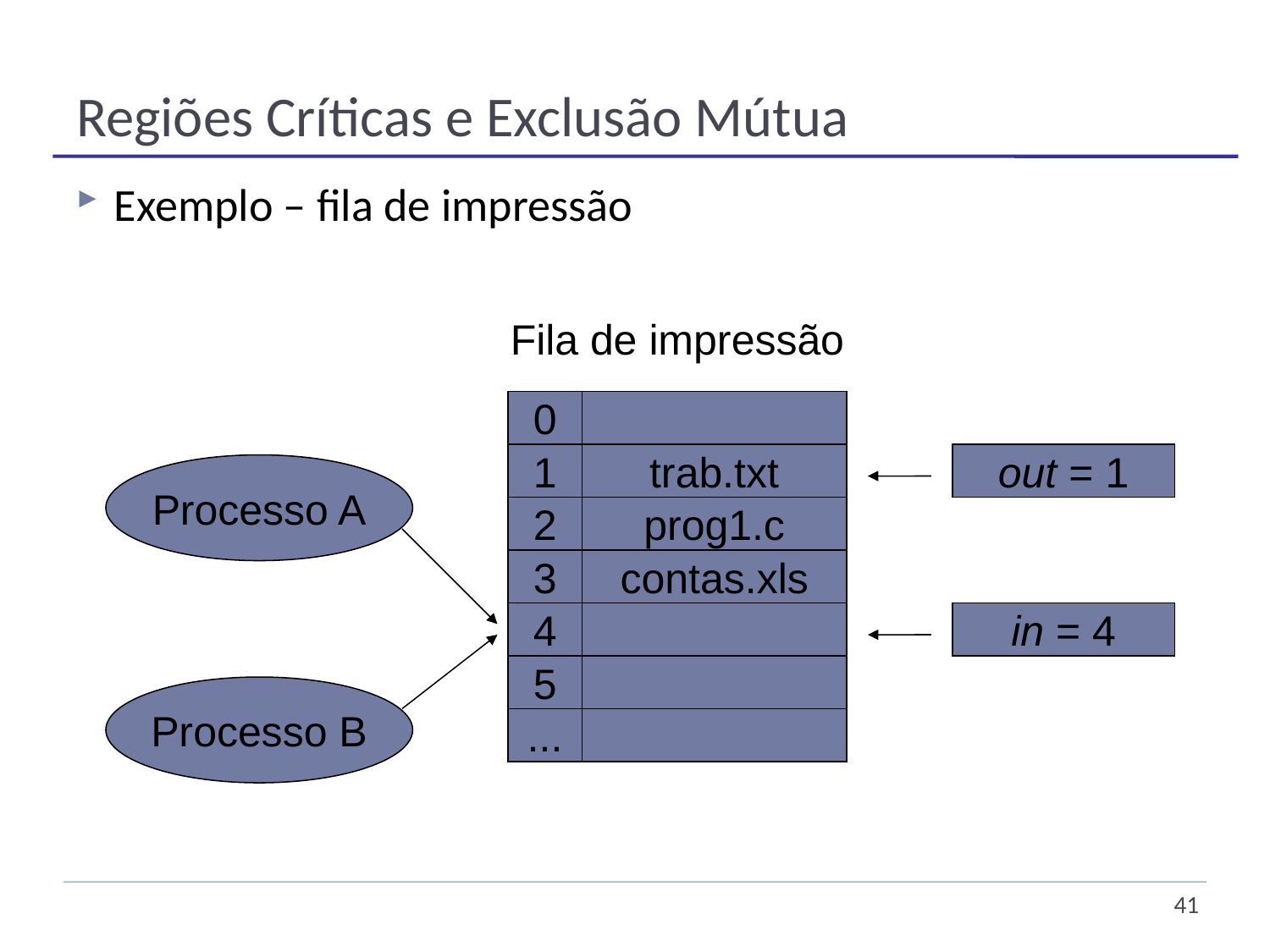

# Regiões Críticas e Exclusão Mútua
Exemplo – fila de impressão
Fila de impressão
0

1
trab.txt
out = 1
Processo A

2
prog1.c

3
contas.xls
4

in = 4

5

Processo B
...

41